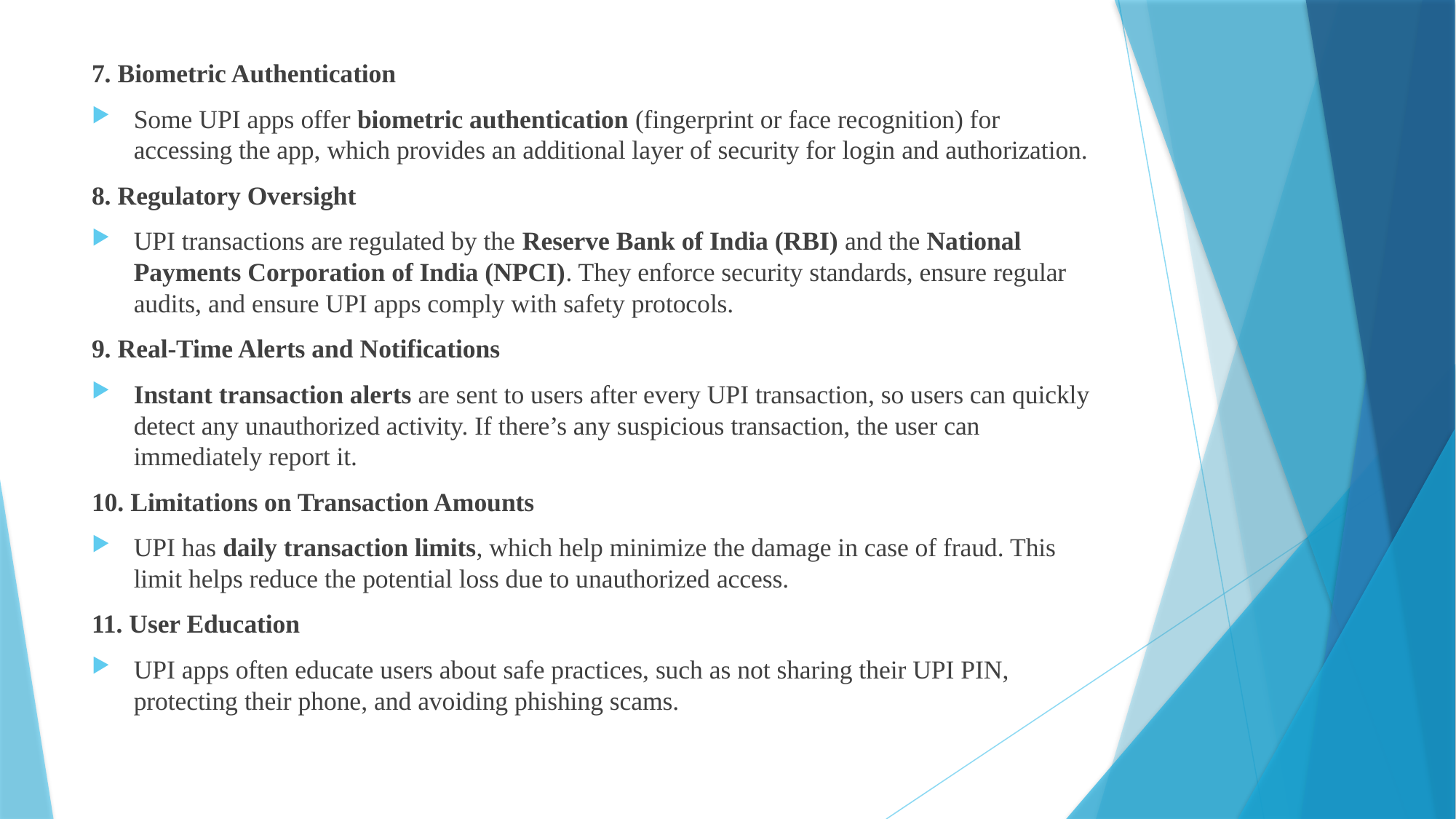

7. Biometric Authentication
Some UPI apps offer biometric authentication (fingerprint or face recognition) for accessing the app, which provides an additional layer of security for login and authorization.
8. Regulatory Oversight
UPI transactions are regulated by the Reserve Bank of India (RBI) and the National Payments Corporation of India (NPCI). They enforce security standards, ensure regular audits, and ensure UPI apps comply with safety protocols.
9. Real-Time Alerts and Notifications
Instant transaction alerts are sent to users after every UPI transaction, so users can quickly detect any unauthorized activity. If there’s any suspicious transaction, the user can immediately report it.
10. Limitations on Transaction Amounts
UPI has daily transaction limits, which help minimize the damage in case of fraud. This limit helps reduce the potential loss due to unauthorized access.
11. User Education
UPI apps often educate users about safe practices, such as not sharing their UPI PIN, protecting their phone, and avoiding phishing scams.